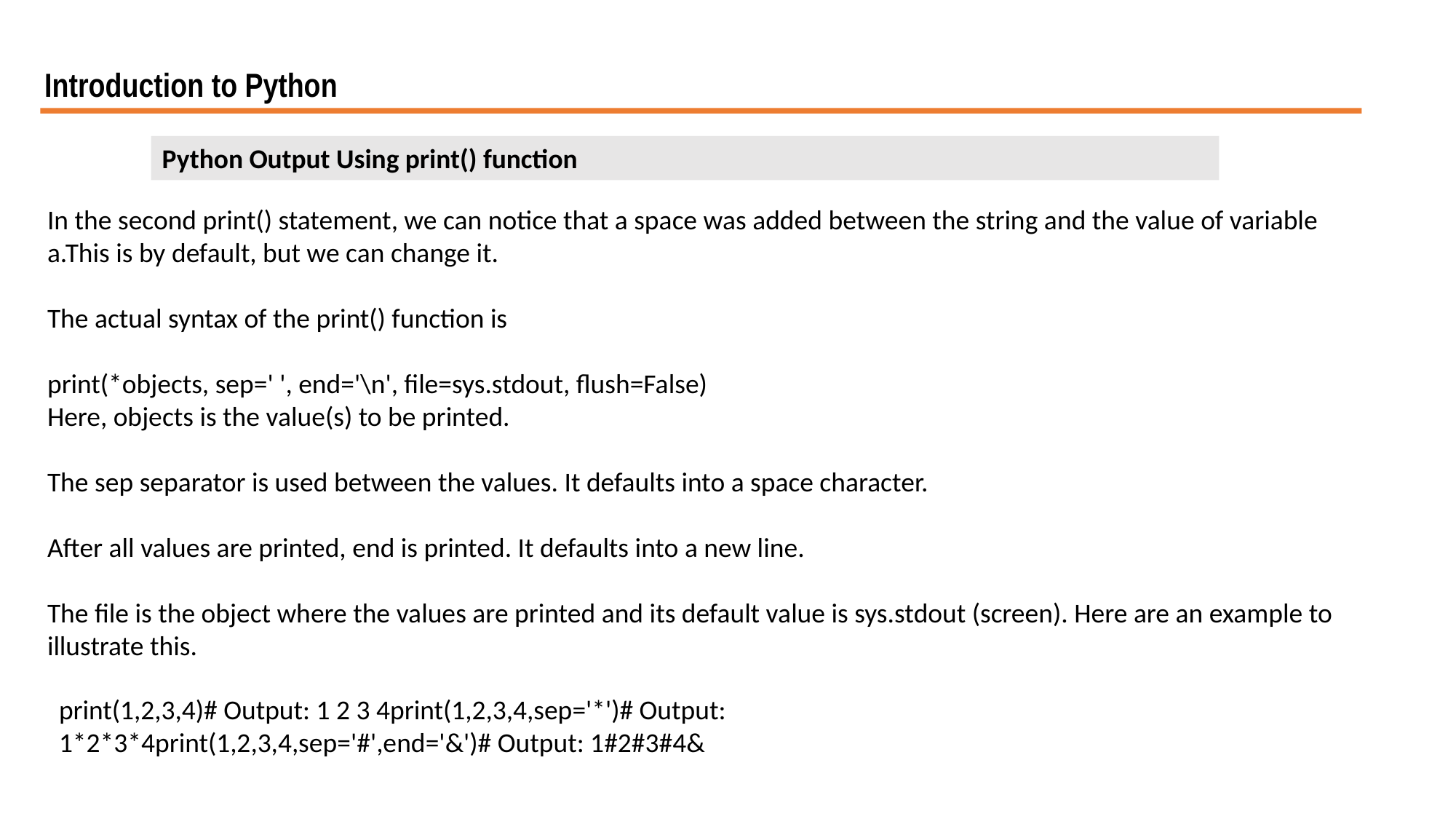

Introduction to Python

Python Output Using print() function
In the second print() statement, we can notice that a space was added between the string and the value of variable a.This is by default, but we can change it.

The actual syntax of the print() function is

print(*objects, sep=' ', end='\n', file=sys.stdout, flush=False)
Here, objects is the value(s) to be printed.

The sep separator is used between the values. It defaults into a space character.

After all values are printed, end is printed. It defaults into a new line.

The file is the object where the values are printed and its default value is sys.stdout (screen). Here are an example to illustrate this.

print(1,2,3,4)# Output: 1 2 3 4print(1,2,3,4,sep='*')# Output: 1*2*3*4print(1,2,3,4,sep='#',end='&')# Output: 1#2#3#4&